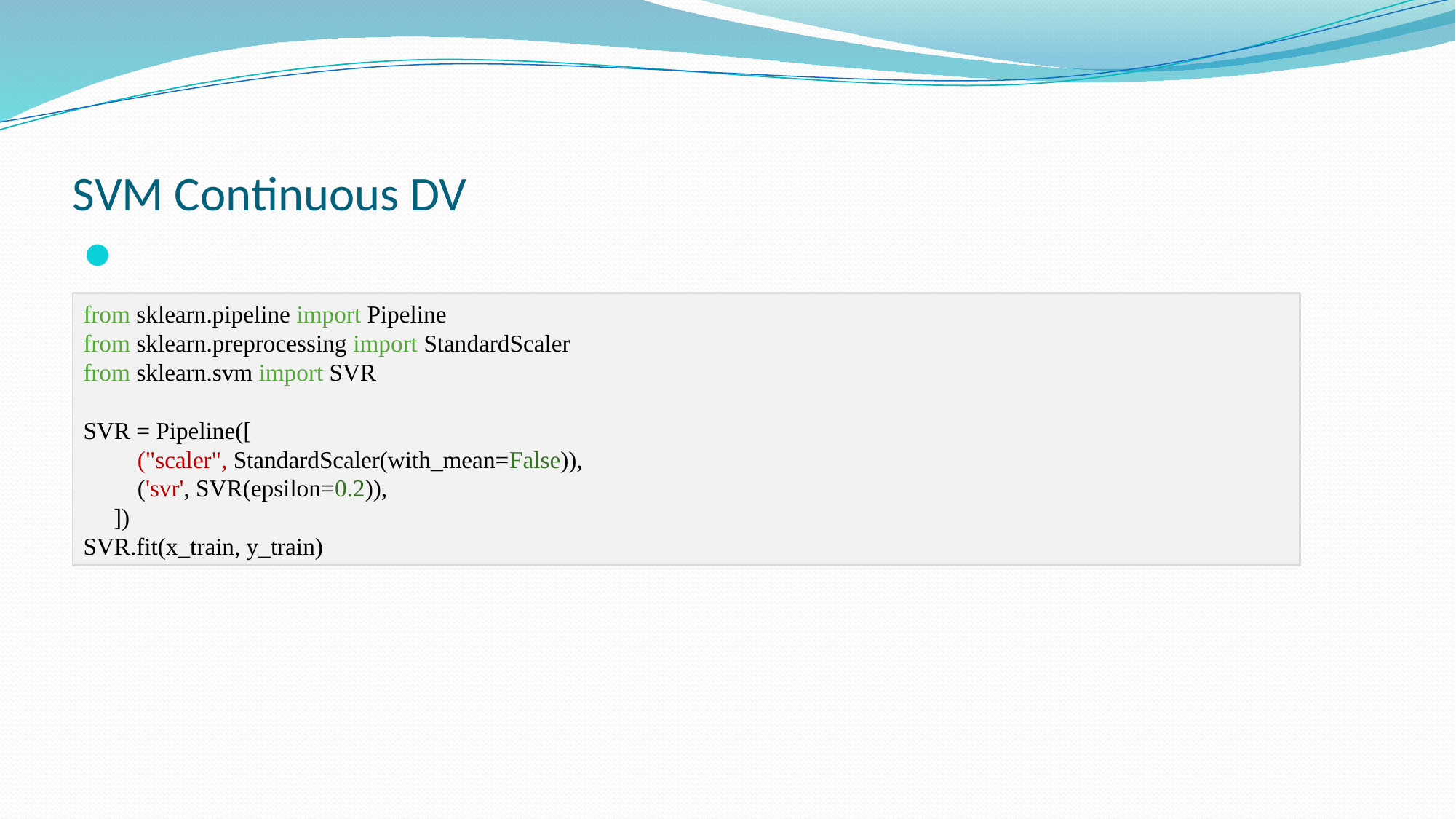

# SVM Continuous DV

from sklearn.pipeline import Pipeline
from sklearn.preprocessing import StandardScaler
from sklearn.svm import SVR

SVR = Pipeline([
         ("scaler", StandardScaler(with_mean=False)),
         ('svr', SVR(epsilon=0.2)),
     ])
SVR.fit(x_train, y_train)